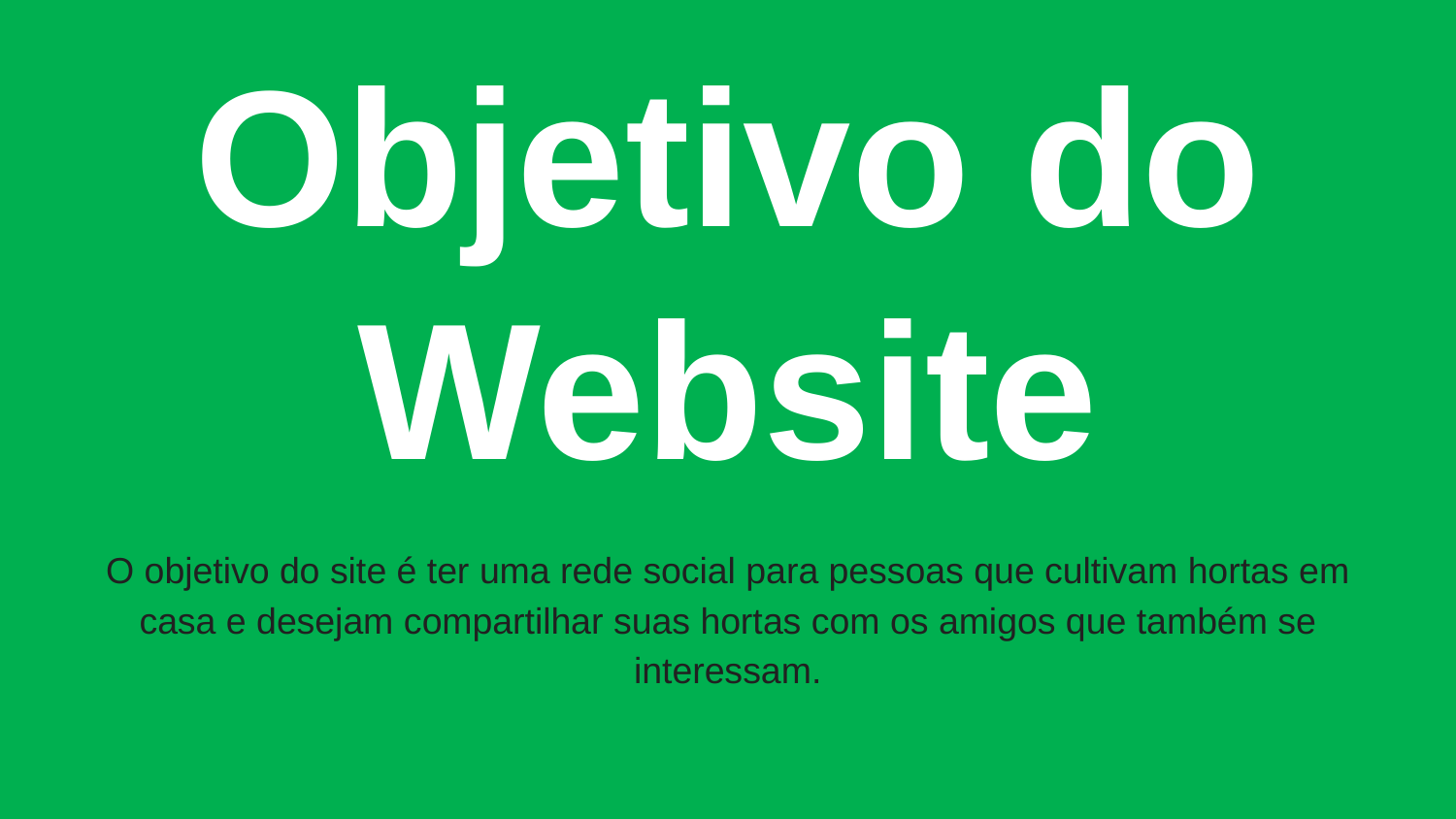

# Objetivo do Website
O objetivo do site é ter uma rede social para pessoas que cultivam hortas em casa e desejam compartilhar suas hortas com os amigos que também se interessam.